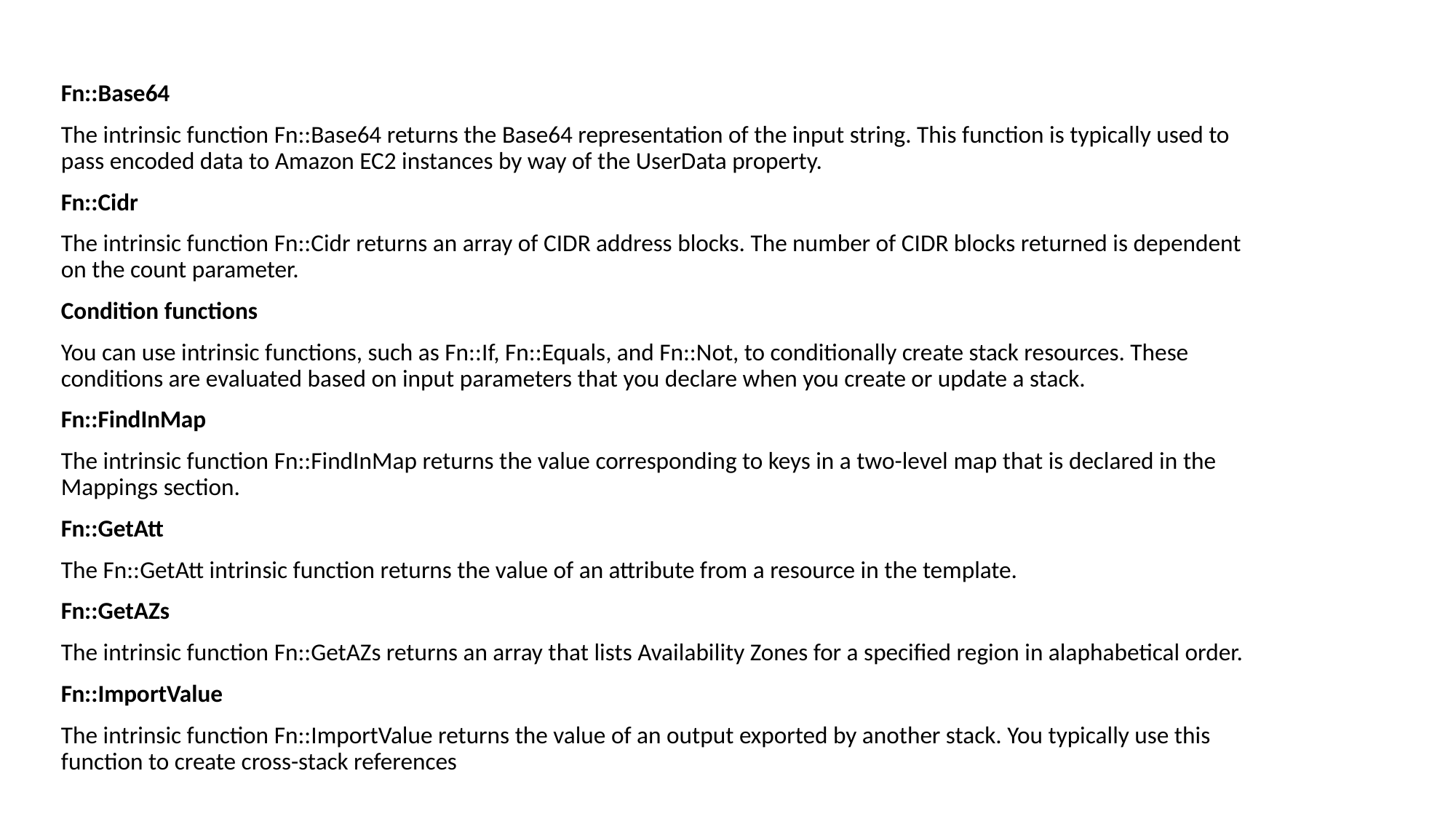

Fn::Base64
The intrinsic function Fn::Base64 returns the Base64 representation of the input string. This function is typically used to pass encoded data to Amazon EC2 instances by way of the UserData property.
Fn::Cidr
The intrinsic function Fn::Cidr returns an array of CIDR address blocks. The number of CIDR blocks returned is dependent on the count parameter.
Condition functions
You can use intrinsic functions, such as Fn::If, Fn::Equals, and Fn::Not, to conditionally create stack resources. These conditions are evaluated based on input parameters that you declare when you create or update a stack.
Fn::FindInMap
The intrinsic function Fn::FindInMap returns the value corresponding to keys in a two-level map that is declared in the Mappings section.
Fn::GetAtt
The Fn::GetAtt intrinsic function returns the value of an attribute from a resource in the template.
Fn::GetAZs
The intrinsic function Fn::GetAZs returns an array that lists Availability Zones for a specified region in alaphabetical order.
Fn::ImportValue
The intrinsic function Fn::ImportValue returns the value of an output exported by another stack. You typically use this function to create cross-stack references

.